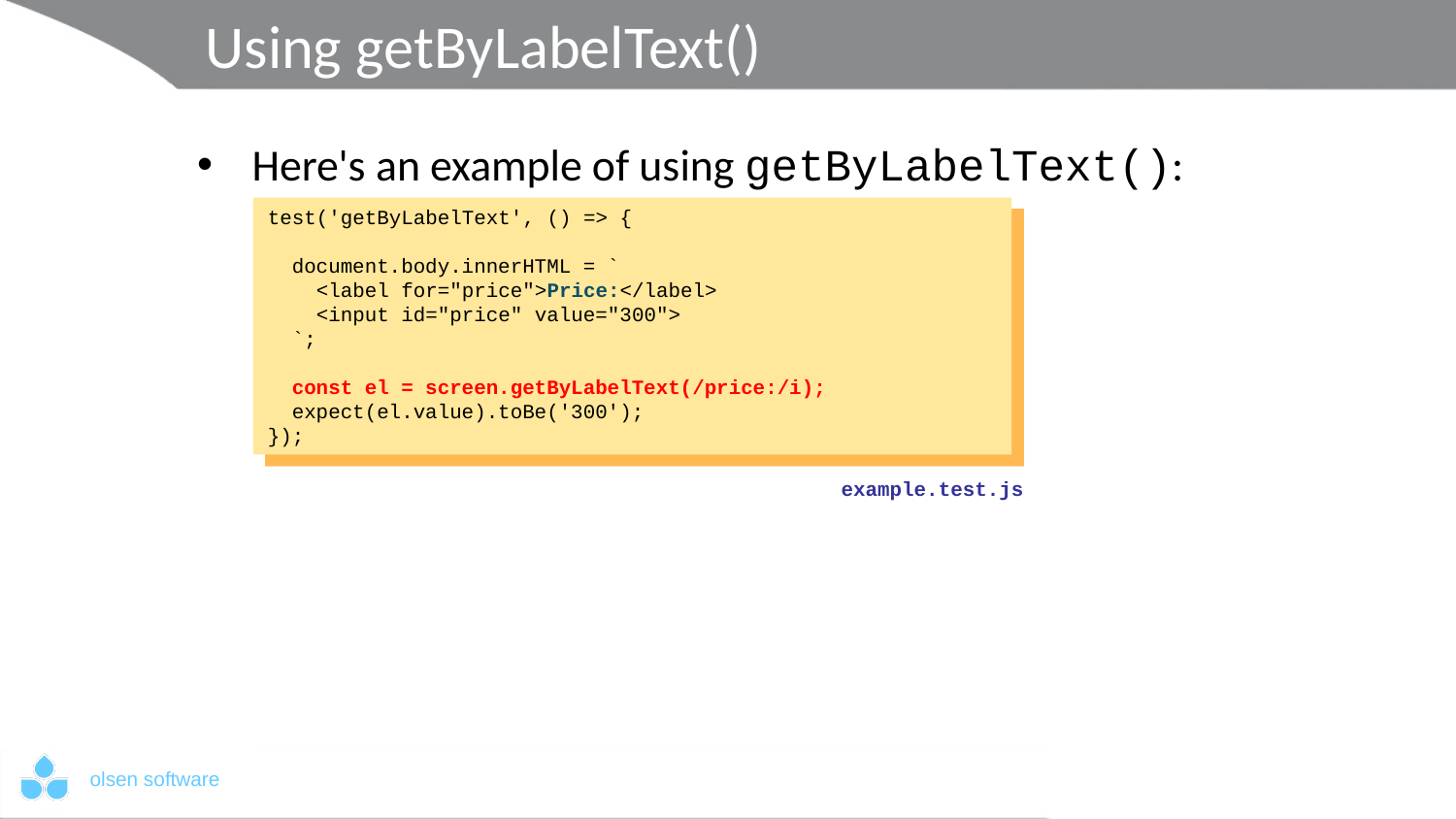

# Using getByLabelText()
Here's an example of using getByLabelText():

test('getByLabelText', () => {

  document.body.innerHTML = `
    <label for="price">Price:</label>
    <input id="price" value="300">
  `;

  const el = screen.getByLabelText(/price:/i);
  expect(el.value).toBe('300');
});
example.test.js